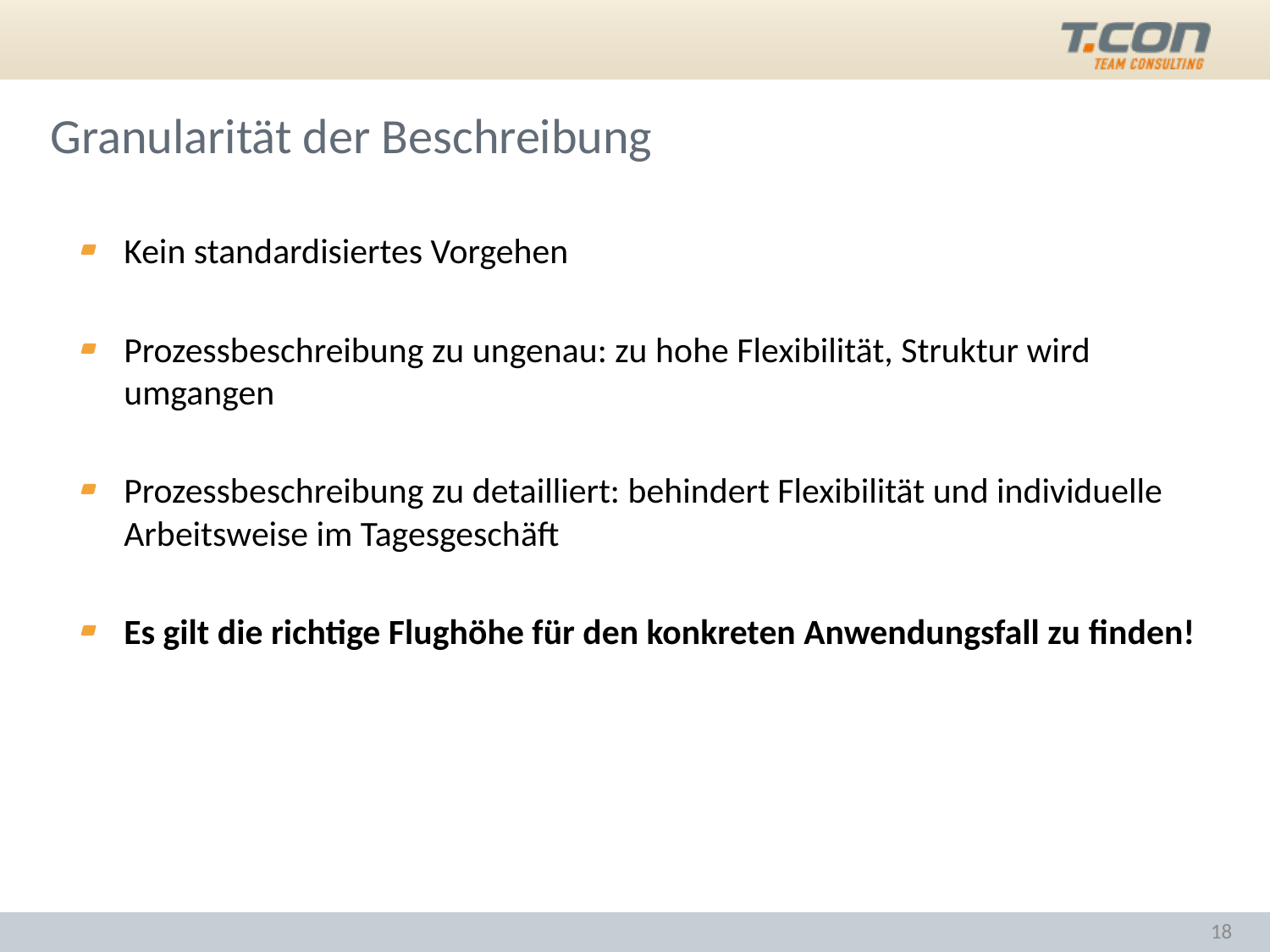

# Granularität der Beschreibung
Kein standardisiertes Vorgehen

Prozessbeschreibung zu ungenau: zu hohe Flexibilität, Struktur wird umgangen

Prozessbeschreibung zu detailliert: behindert Flexibilität und individuelle Arbeitsweise im Tagesgeschäft

Es gilt die richtige Flughöhe für den konkreten Anwendungsfall zu finden!
18